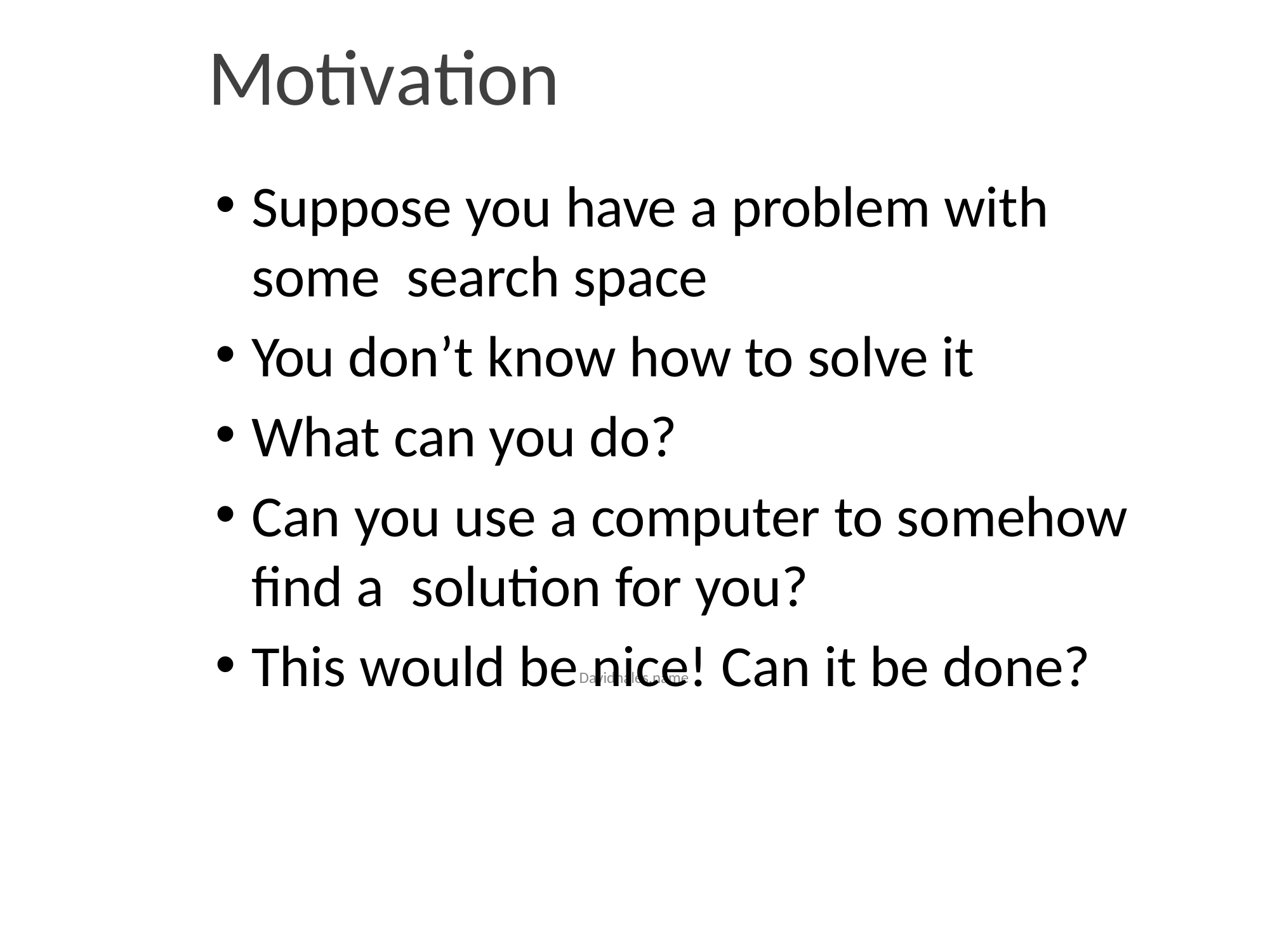

# Motivation
Suppose you have a problem with some  search space
You don’t know how to solve it
What can you do?
Can you use a computer to somehow find a  solution for you?
This would be nice! Can it be done?
Davidhales.name